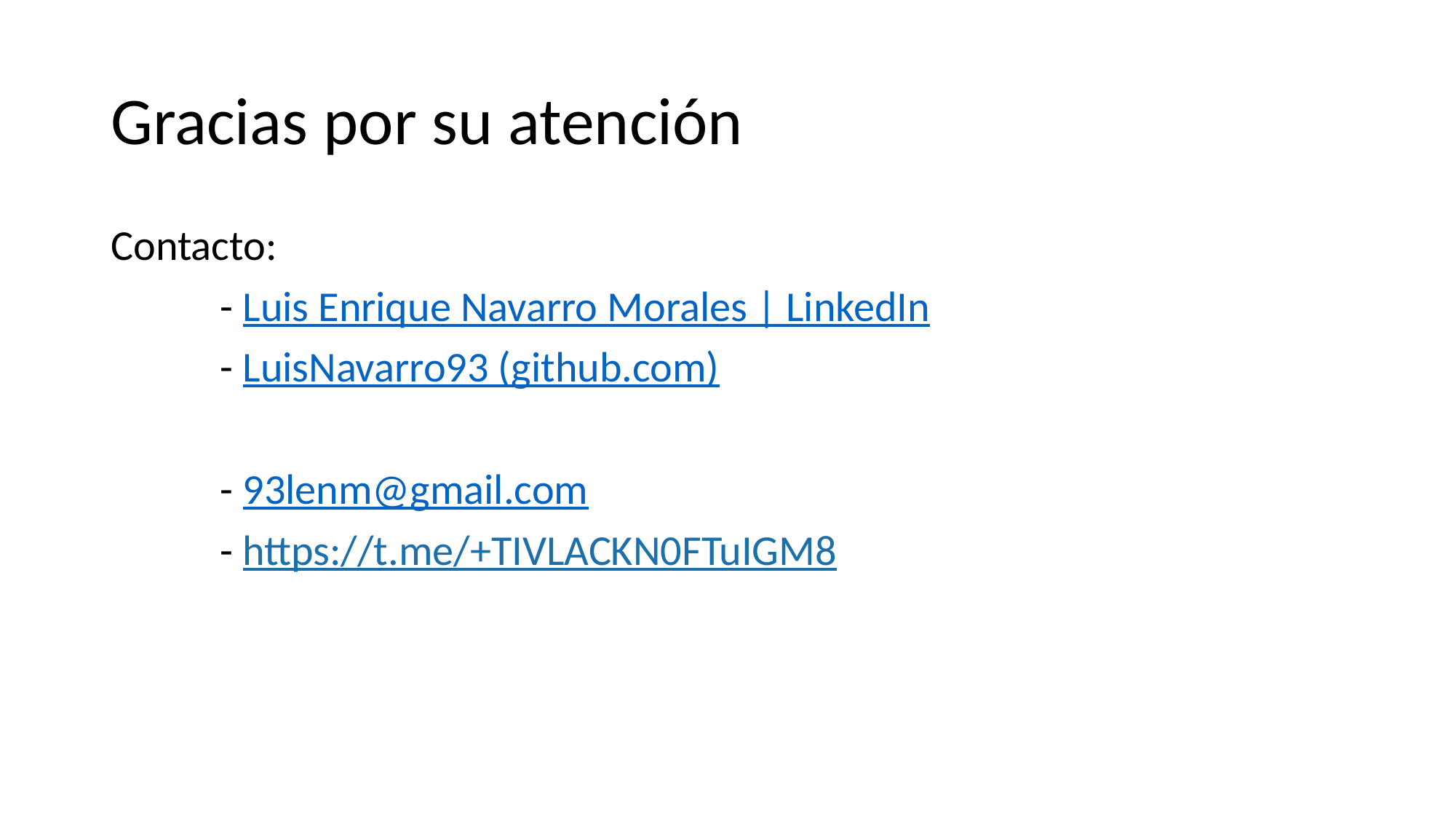

# Gracias por su atención
Contacto:
	- Luis Enrique Navarro Morales | LinkedIn
	- LuisNavarro93 (github.com)

	- 93lenm@gmail.com
	- https://t.me/+TIVLACKN0FTuIGM8